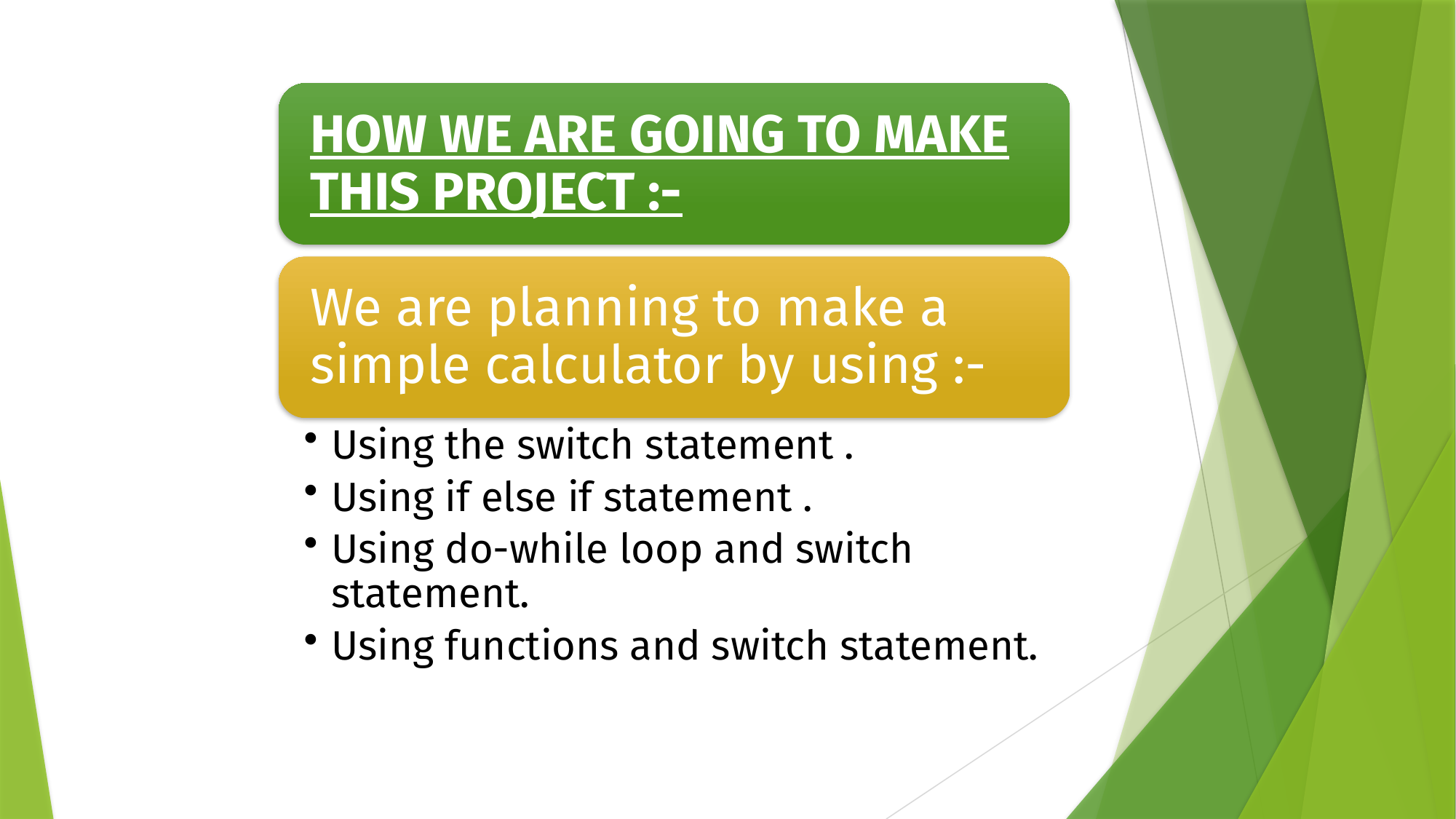

HOW WE ARE GOING TO MAKE THIS PROJECT :-
We are planning to make a simple calculator by using :-
Using the switch statement .
Using if else if statement .
Using do-while loop and switch statement.
Using functions and switch statement.